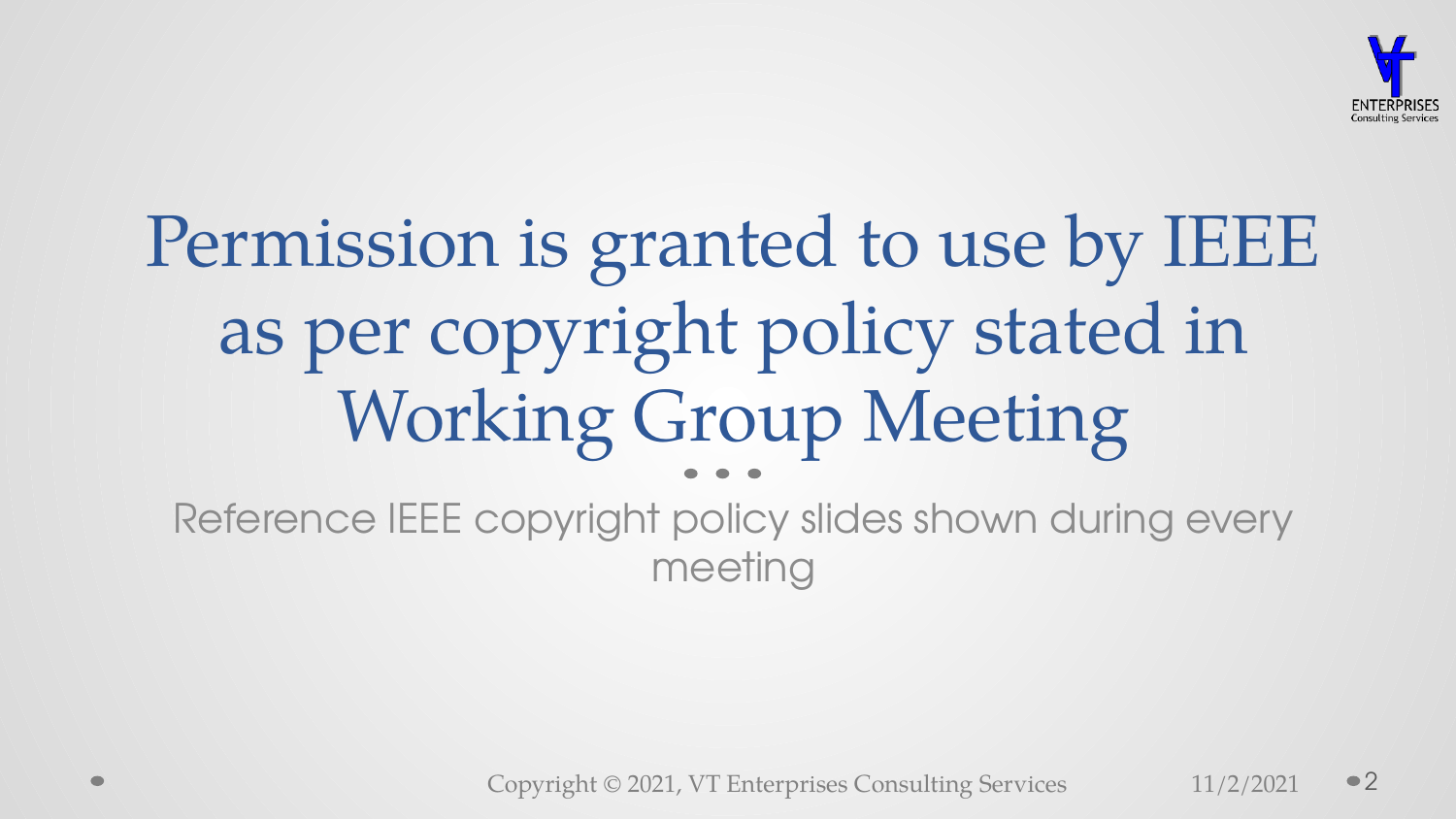

# Permission is granted to use by IEEE as per copyright policy stated in Working Group Meeting
Reference IEEE copyright policy slides shown during every meeting

2
11/2/2021